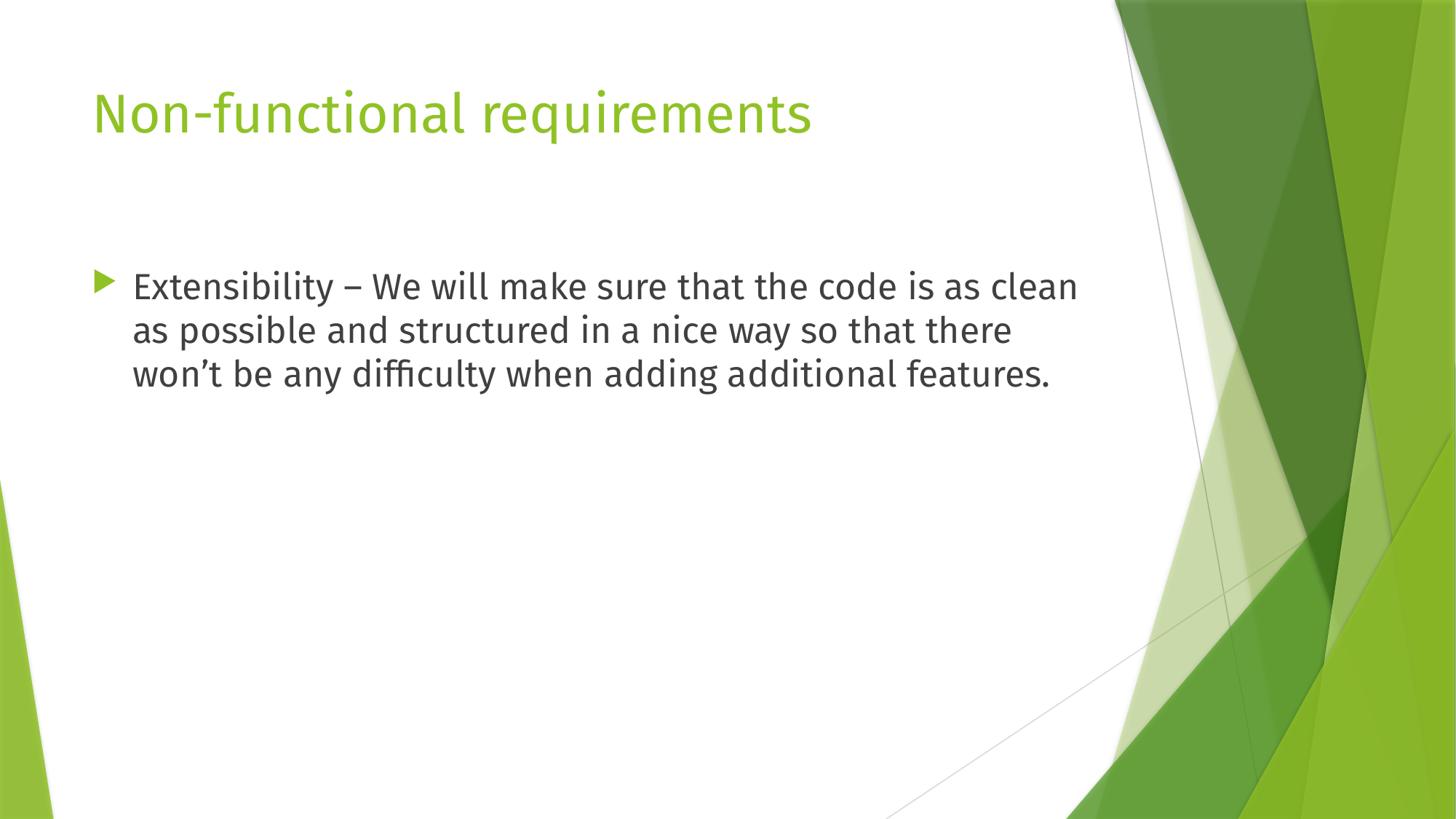

# Non-functional requirements
Extensibility – We will make sure that the code is as clean as possible and structured in a nice way so that there won’t be any difficulty when adding additional features.